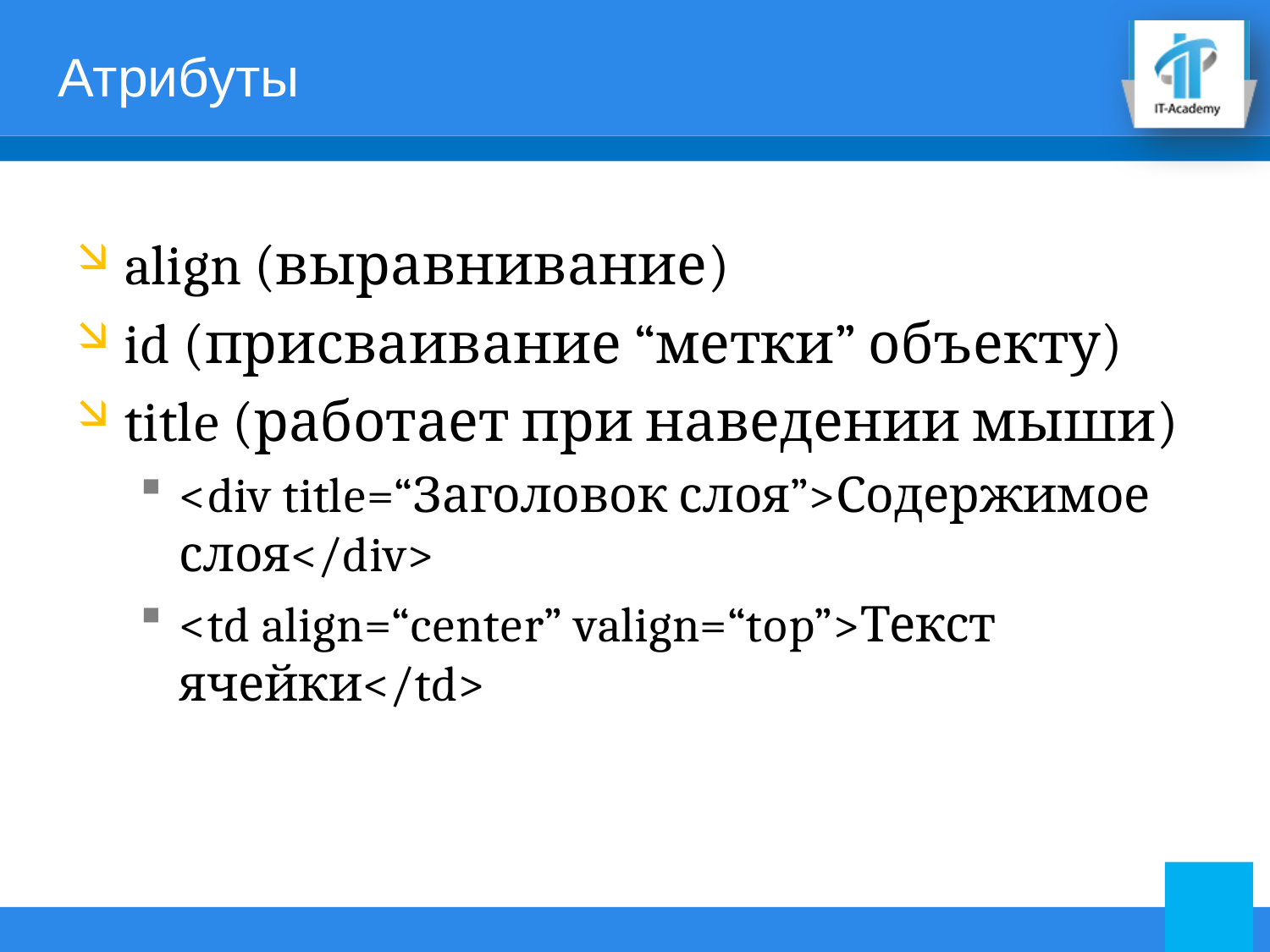

# Атрибуты
align (выравнивание)
id (присваивание “метки” объекту)
title (работает при наведении мыши)
<div title=“Заголовок слоя”>Содержимое слоя</div>
<td align=“center” valign=“top”>Текст ячейки</td>